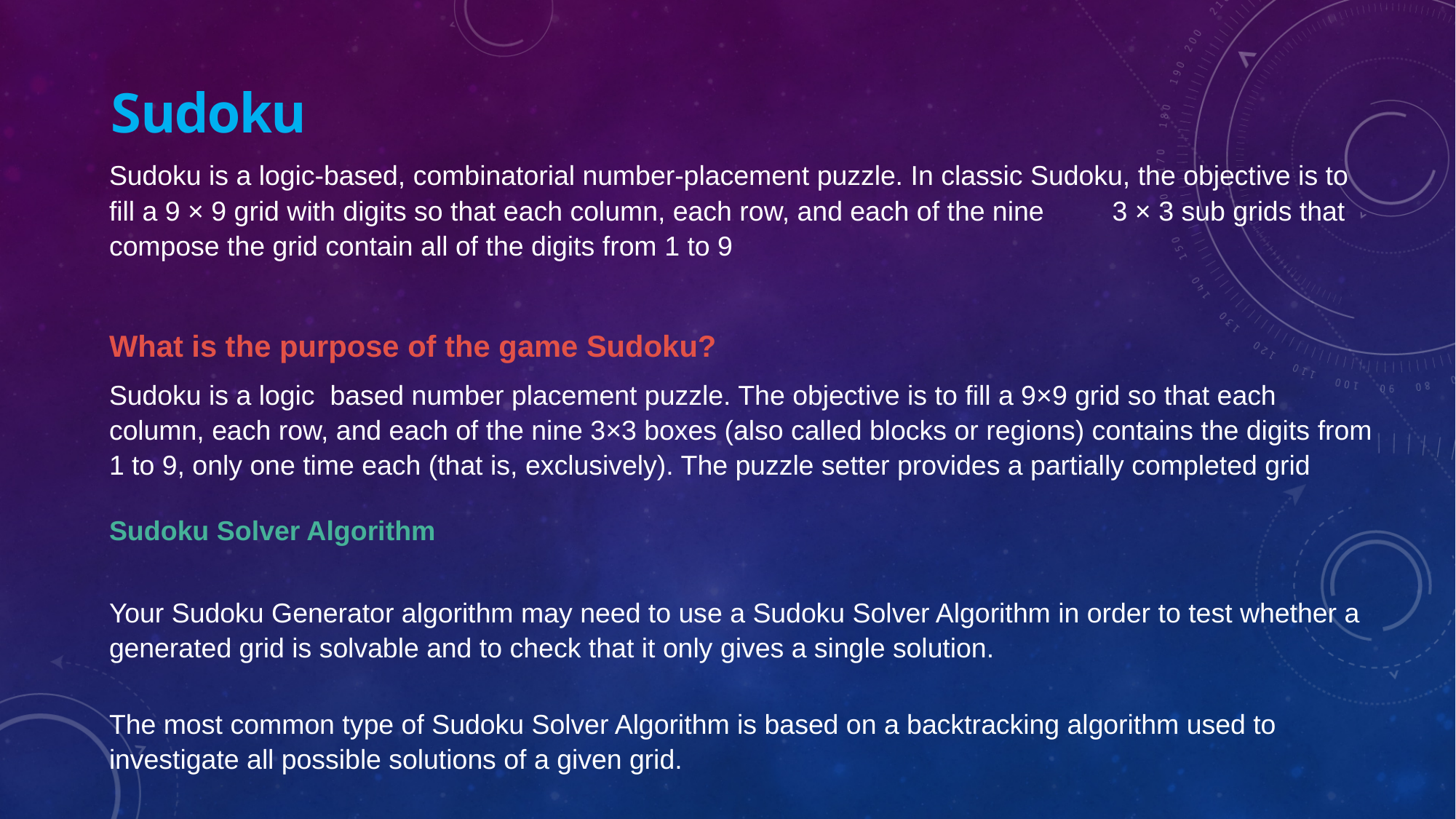

Sudoku
Sudoku is a logic-based, combinatorial number-placement puzzle. In classic Sudoku, the objective is to fill a 9 × 9 grid with digits so that each column, each row, and each of the nine         3 × 3 sub grids that compose the grid contain all of the digits from 1 to 9

What is the purpose of the game Sudoku?
Sudoku is a logic  based number placement puzzle. The objective is to fill a 9×9 grid so that each column, each row, and each of the nine 3×3 boxes (also called blocks or regions) contains the digits from 1 to 9, only one time each (that is, exclusively). The puzzle setter provides a partially completed grid
Sudoku Solver Algorithm
Your Sudoku Generator algorithm may need to use a Sudoku Solver Algorithm in order to test whether a generated grid is solvable and to check that it only gives a single solution.
The most common type of Sudoku Solver Algorithm is based on a backtracking algorithm used to investigate all possible solutions of a given grid.